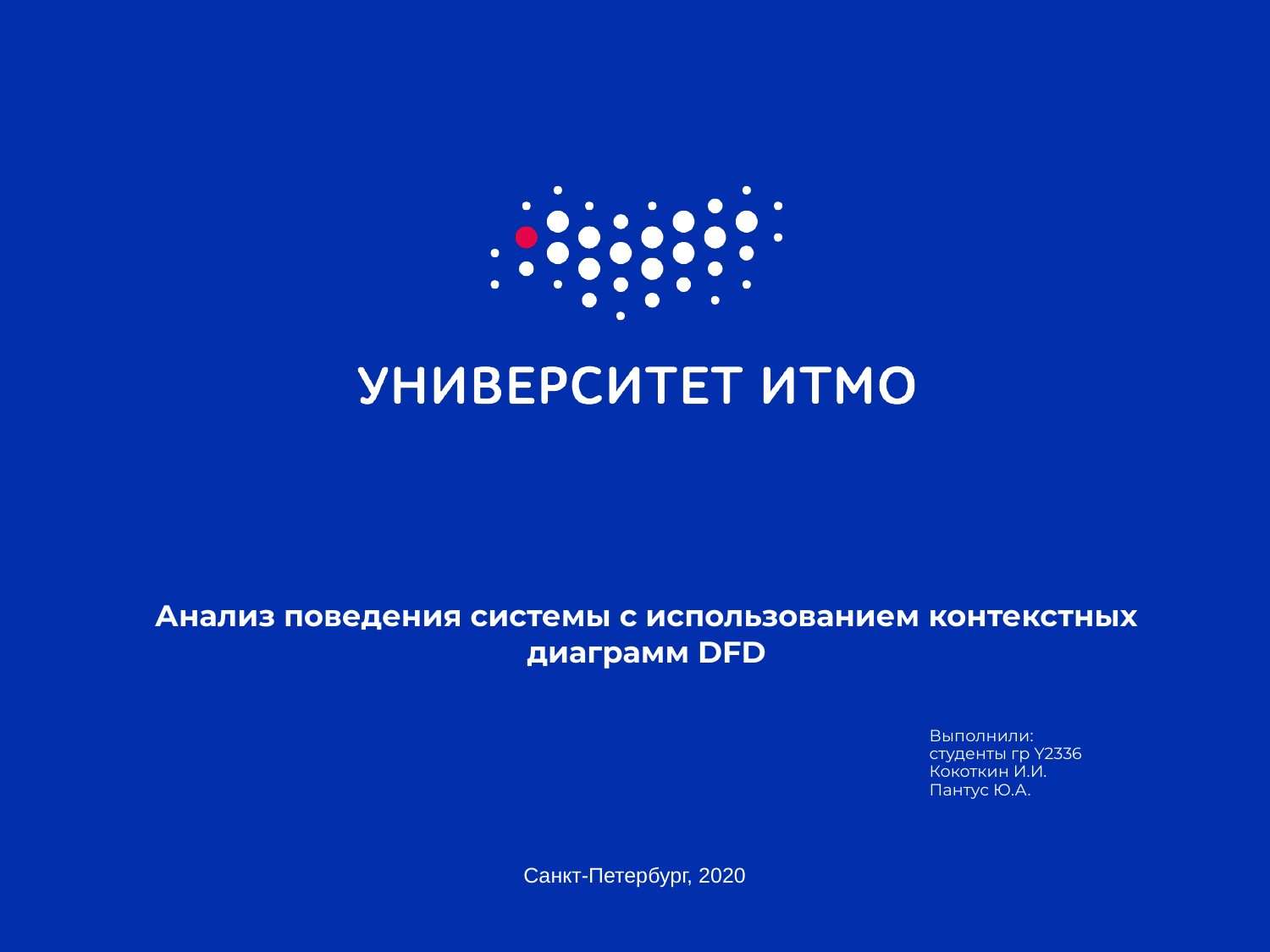

# Анализ поведения системы с использованием контекстных диаграмм DFD
Выполнили:
студенты гр Y2336
Кокоткин И.И.
Пантус Ю.А.
Санкт-Петербург, 2020